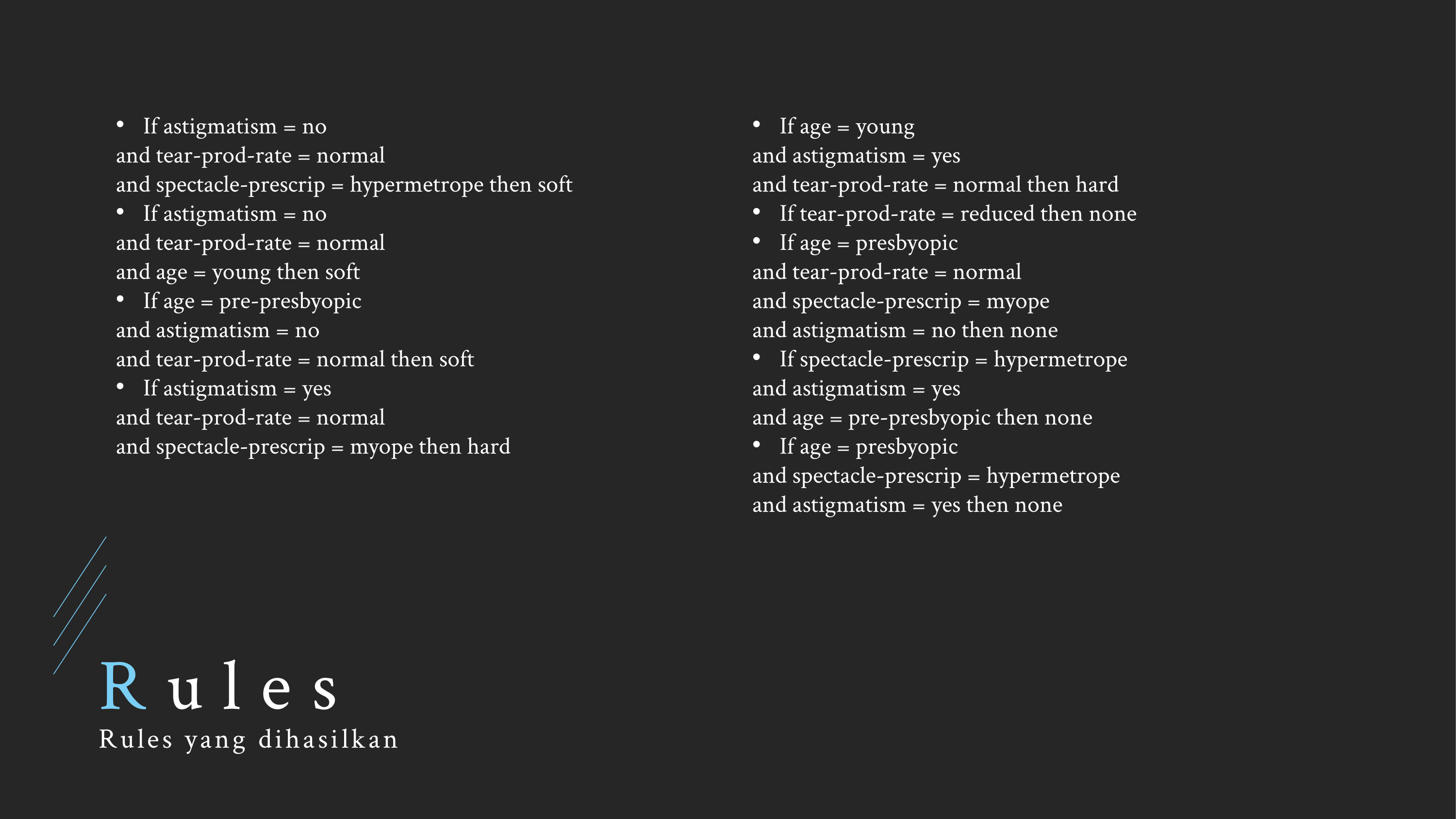

If astigmatism = no
and tear-prod-rate = normal
and spectacle-prescrip = hypermetrope then soft
If astigmatism = no
and tear-prod-rate = normal
and age = young then soft
If age = pre-presbyopic
and astigmatism = no
and tear-prod-rate = normal then soft
If astigmatism = yes
and tear-prod-rate = normal
and spectacle-prescrip = myope then hard

If age = young
and astigmatism = yes
and tear-prod-rate = normal then hard
If tear-prod-rate = reduced then none
If age = presbyopic
and tear-prod-rate = normal
and spectacle-prescrip = myope
and astigmatism = no then none
If spectacle-prescrip = hypermetrope
and astigmatism = yes
and age = pre-presbyopic then none
If age = presbyopic
and spectacle-prescrip = hypermetrope
and astigmatism = yes then none

# Rules
Rules yang dihasilkan